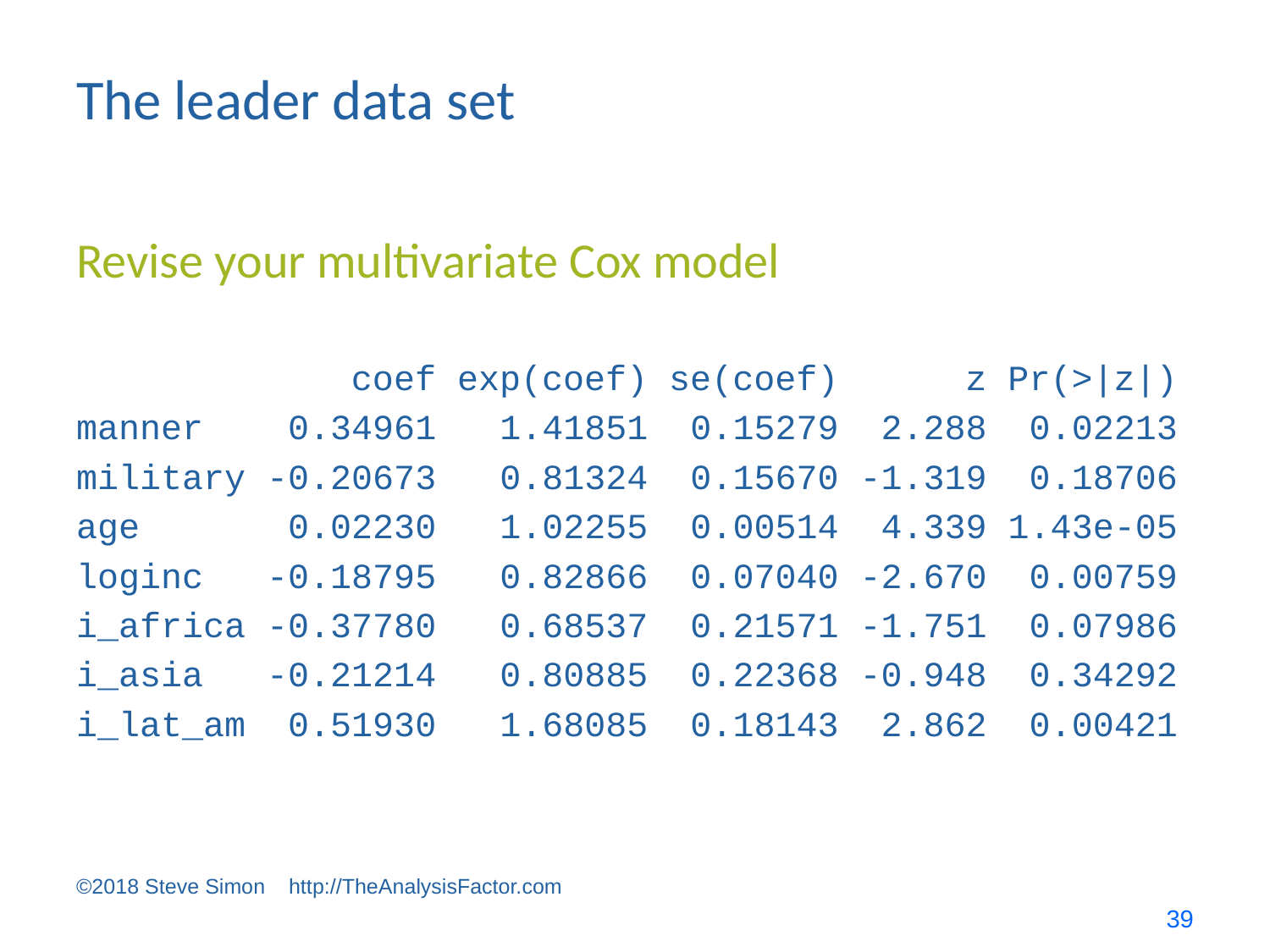

# The leader data set
Revise your multivariate Cox model
             coef exp(coef) se(coef)      z Pr(>|z|)
manner    0.34961   1.41851  0.15279  2.288  0.02213
military -0.20673   0.81324  0.15670 -1.319  0.18706
age       0.02230   1.02255  0.00514  4.339 1.43e-05
loginc   -0.18795   0.82866  0.07040 -2.670  0.00759
i_africa -0.37780   0.68537  0.21571 -1.751  0.07986
i_asia   -0.21214   0.80885  0.22368 -0.948  0.34292
i_lat_am  0.51930   1.68085  0.18143  2.862  0.00421
©2018 Steve Simon    http://TheAnalysisFactor.com

39